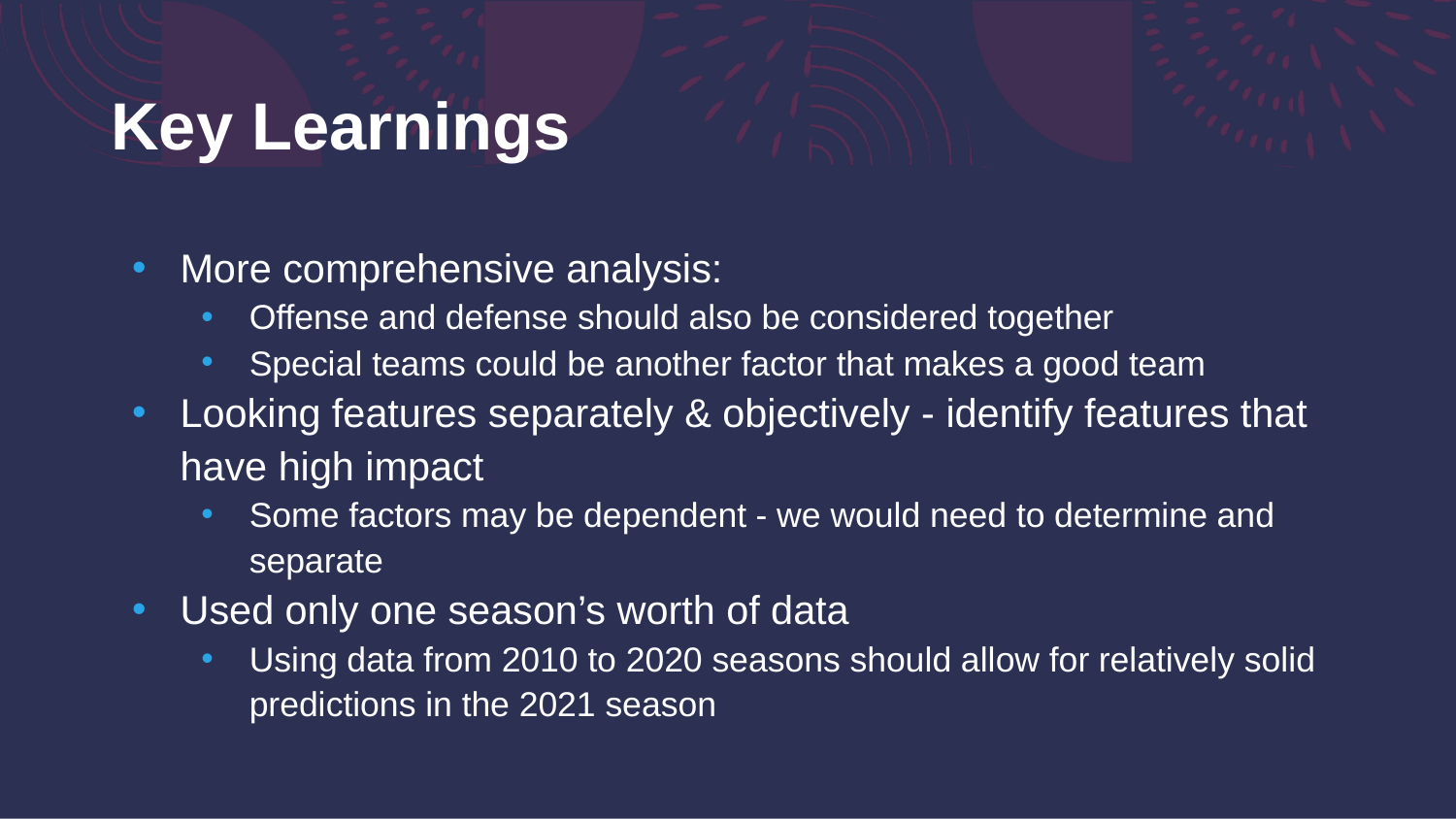

# Key Learnings
More comprehensive analysis:
Offense and defense should also be considered together
Special teams could be another factor that makes a good team
Looking features separately & objectively - identify features that have high impact
Some factors may be dependent - we would need to determine and separate
Used only one season’s worth of data
Using data from 2010 to 2020 seasons should allow for relatively solid predictions in the 2021 season